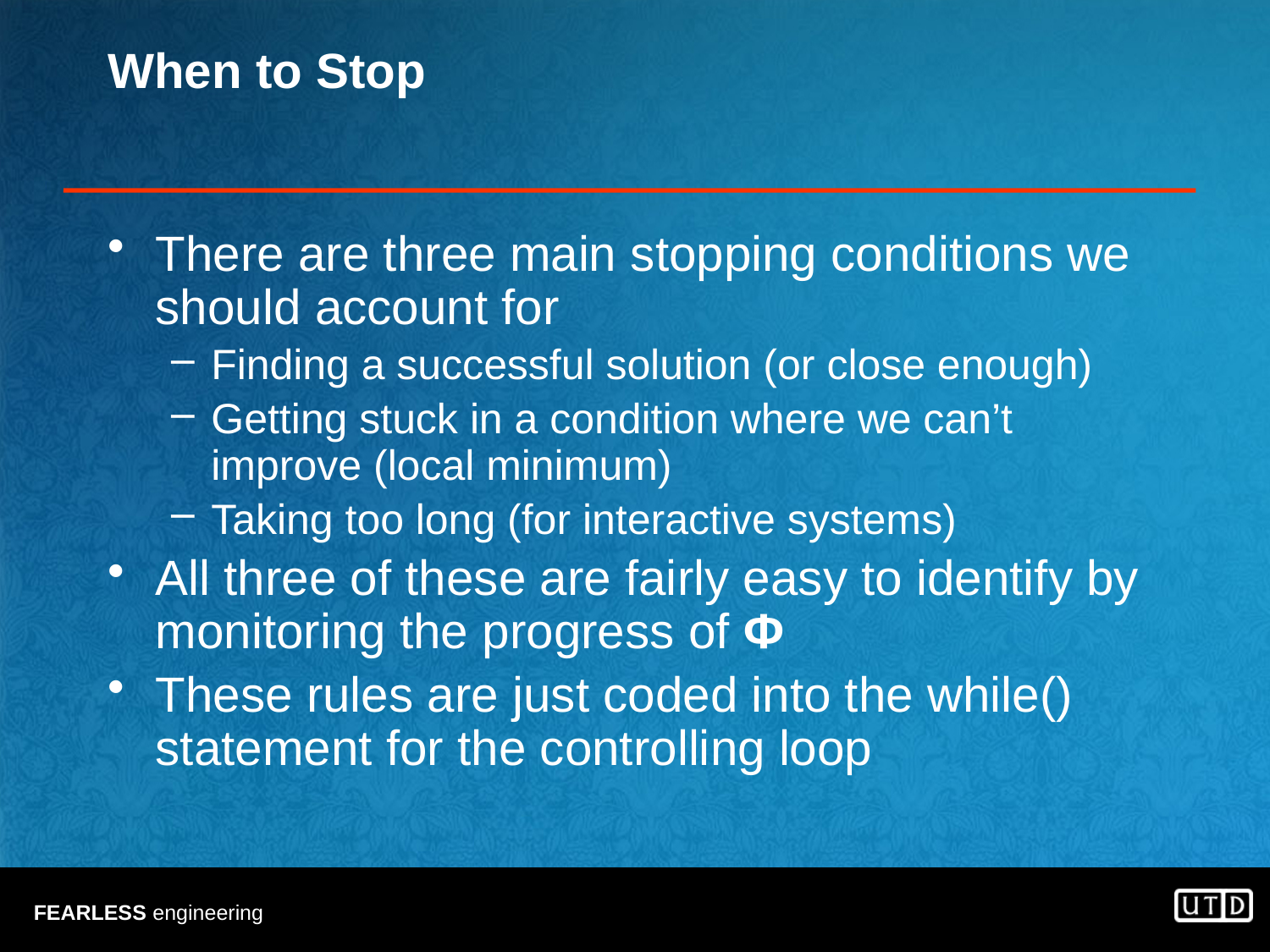

# When to Stop

There are three main stopping conditions we should account for
Finding a successful solution (or close enough)
Getting stuck in a condition where we can’t improve (local minimum)
Taking too long (for interactive systems)
All three of these are fairly easy to identify by monitoring the progress of Φ
These rules are just coded into the while() statement for the controlling loop